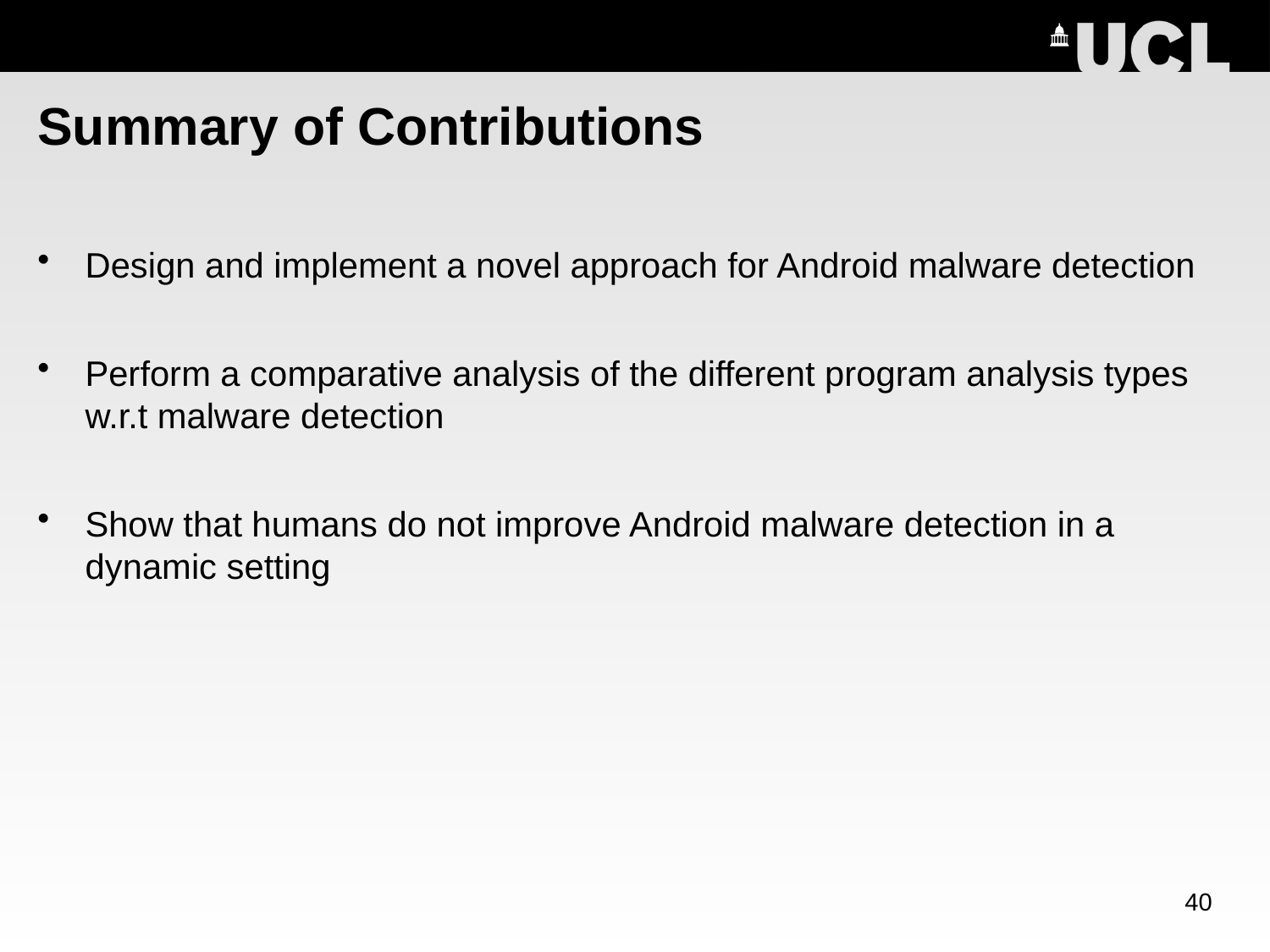

# Summary of Contributions
Design and implement a novel approach for Android malware detection

Perform a comparative analysis of the different program analysis types w.r.t malware detection

Show that humans do not improve Android malware detection in a dynamic setting

40